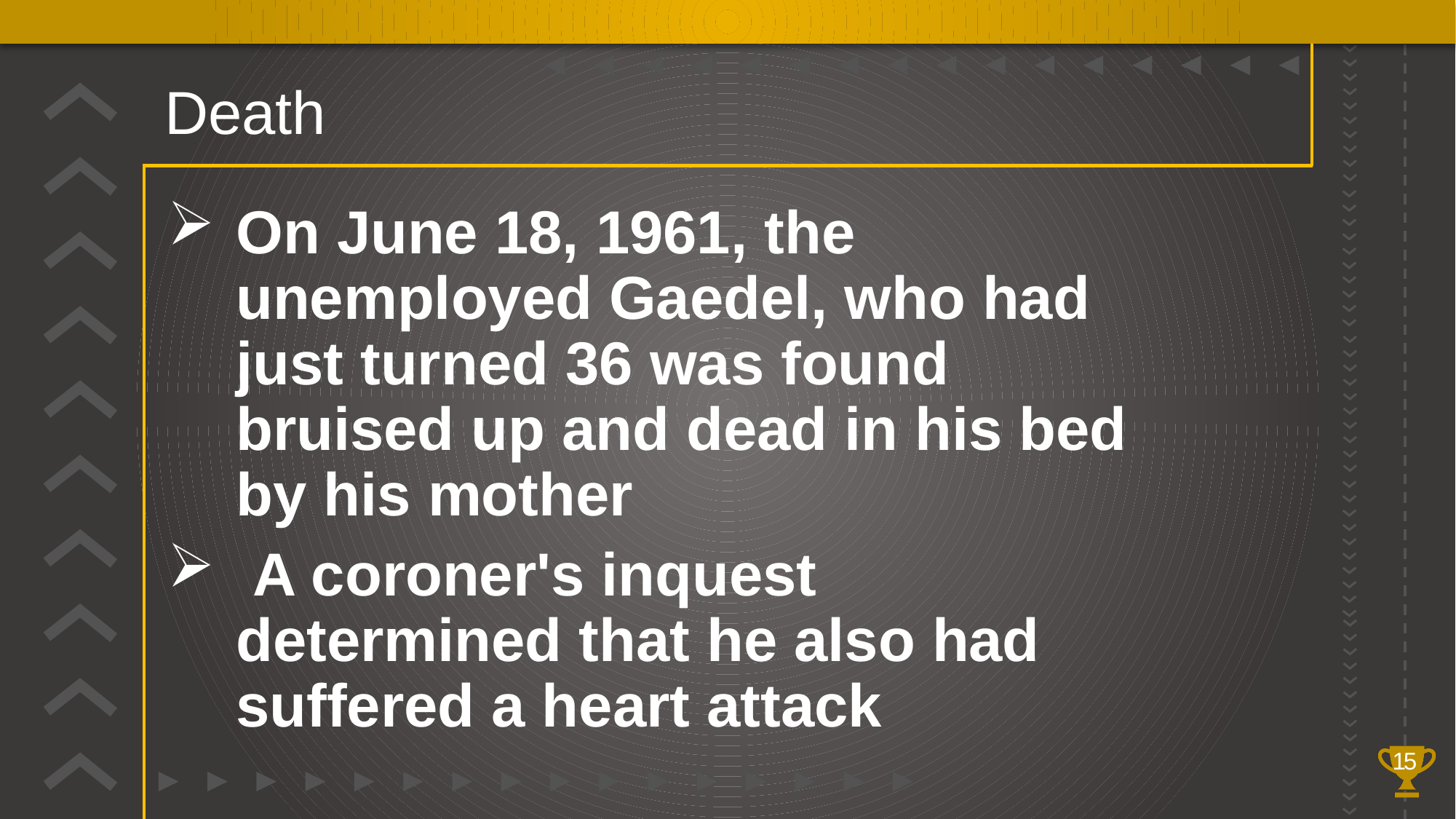

# Death
On June 18, 1961, the unemployed Gaedel, who had just turned 36 was found bruised up and dead in his bed by his mother
 A coroner's inquest determined that he also had suffered a heart attack
15